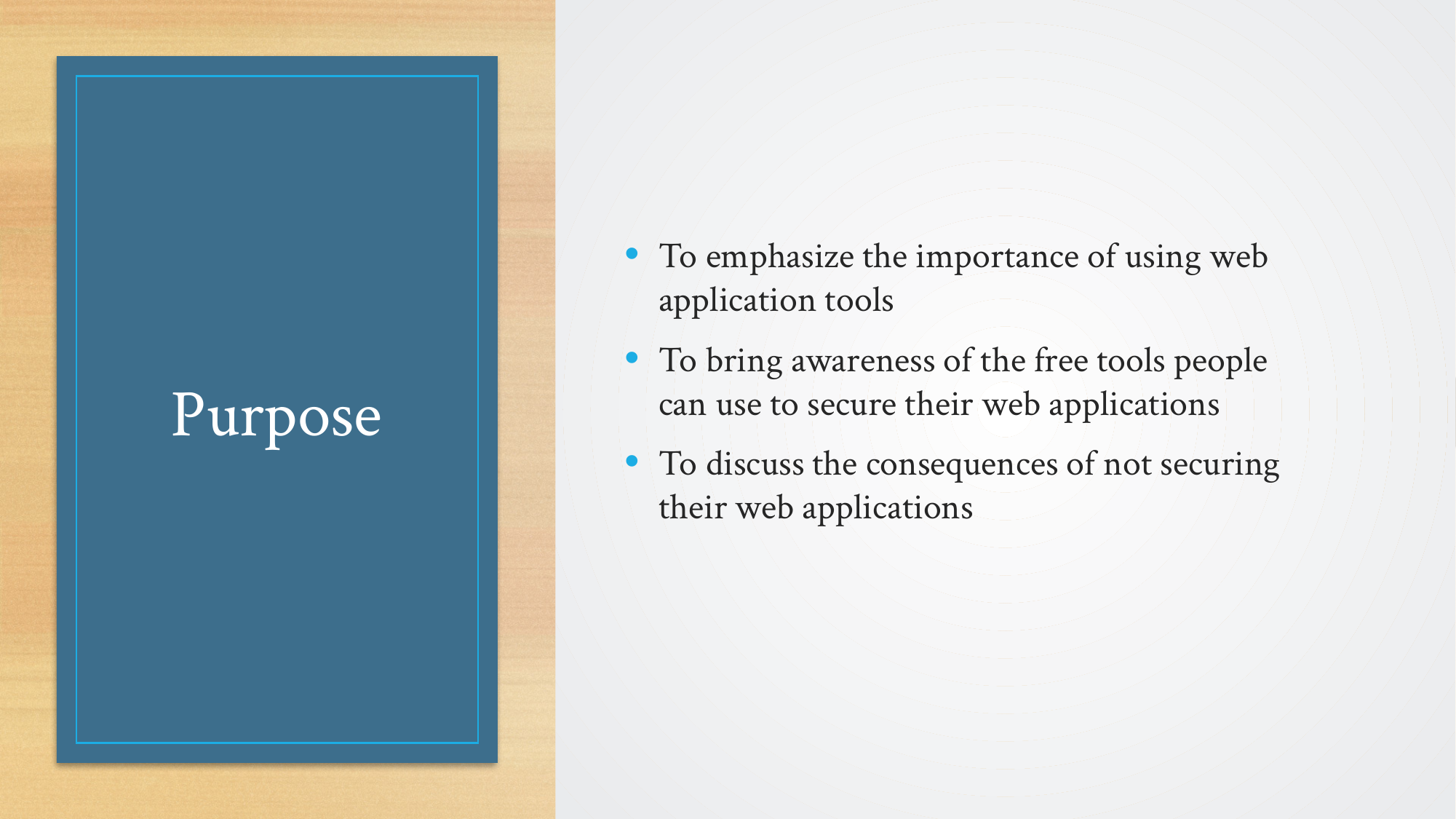

To emphasize the importance of using web application tools
To bring awareness of the free tools people can use to secure their web applications
To discuss the consequences of not securing their web applications

# Purpose